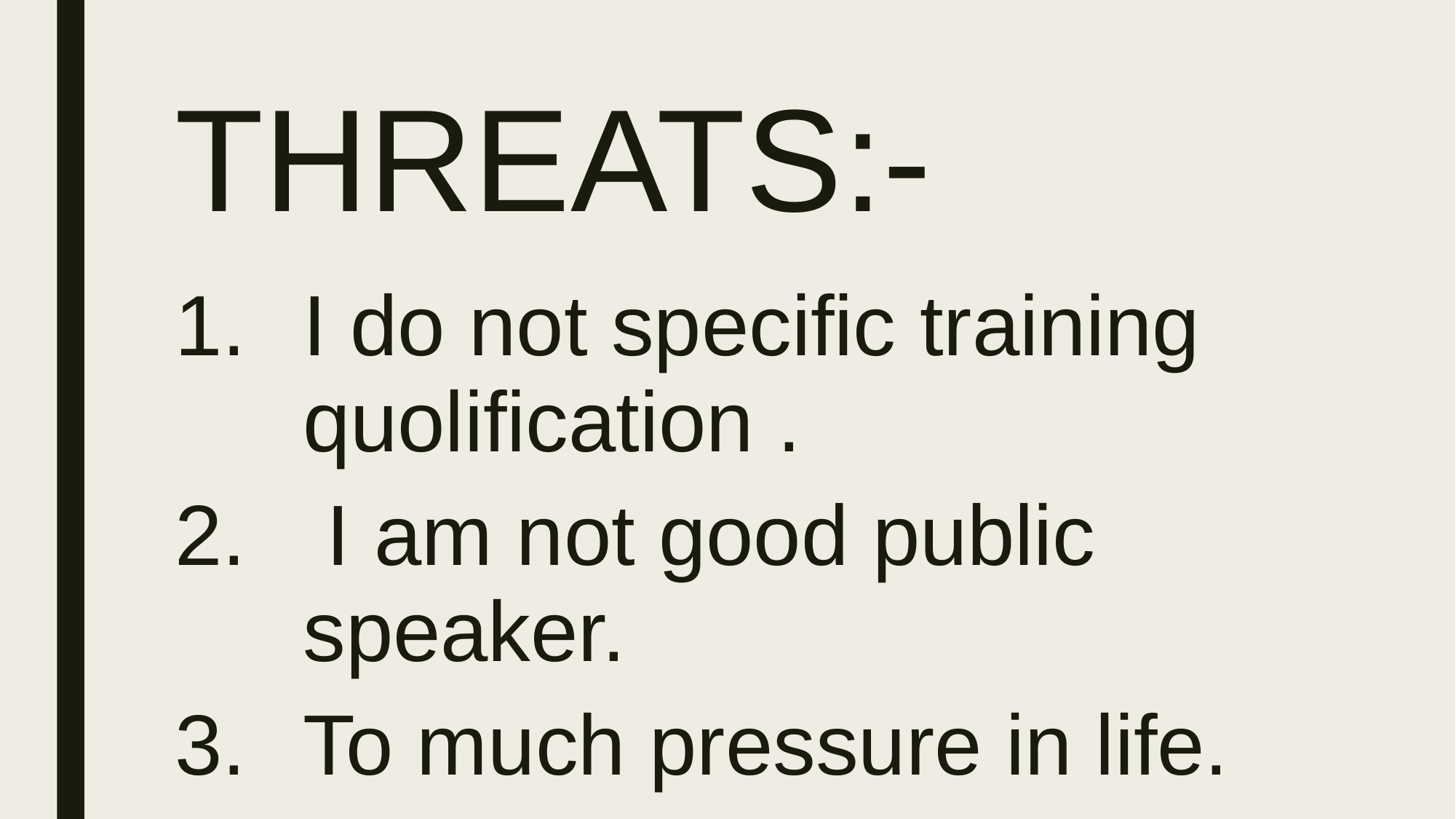

# THREATS:-
I do not specific training quolification .
 I am not good public speaker.
To much pressure in life.
Always take to much time to make a start on a project.